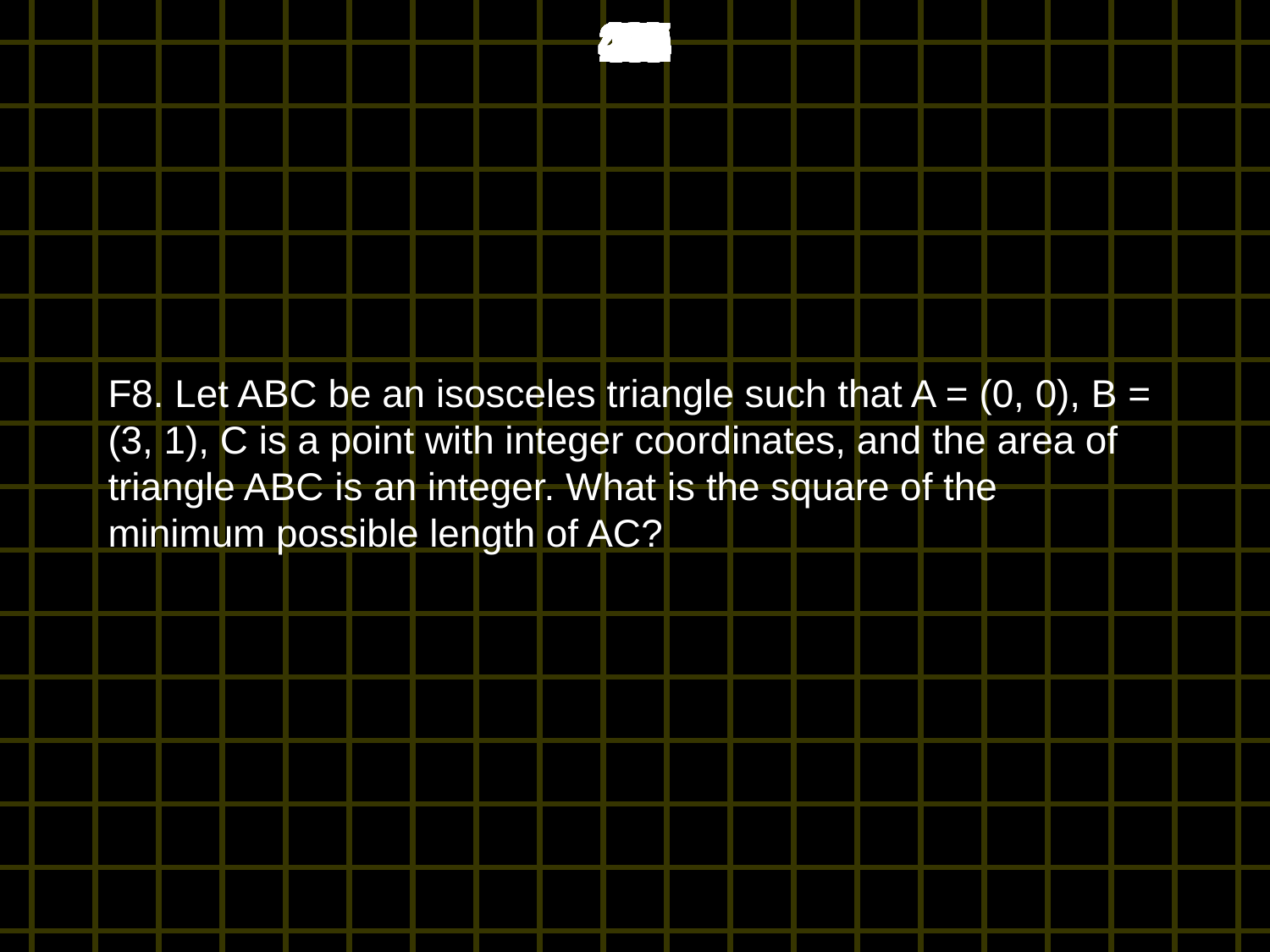

45
44
43
42
41
40
39
38
37
36
35
34
33
32
31
30
29
28
27
26
25
24
23
22
21
20
19
18
17
16
15
14
13
12
11
10
9
8
7
6
5
4
3
2
1
0

# F8. Let ABC be an isosceles triangle such that A = (0, 0), B = (3, 1), C is a point with integer coordinates, and the area of triangle ABC is an integer. What is the square of the minimum possible length of AC?